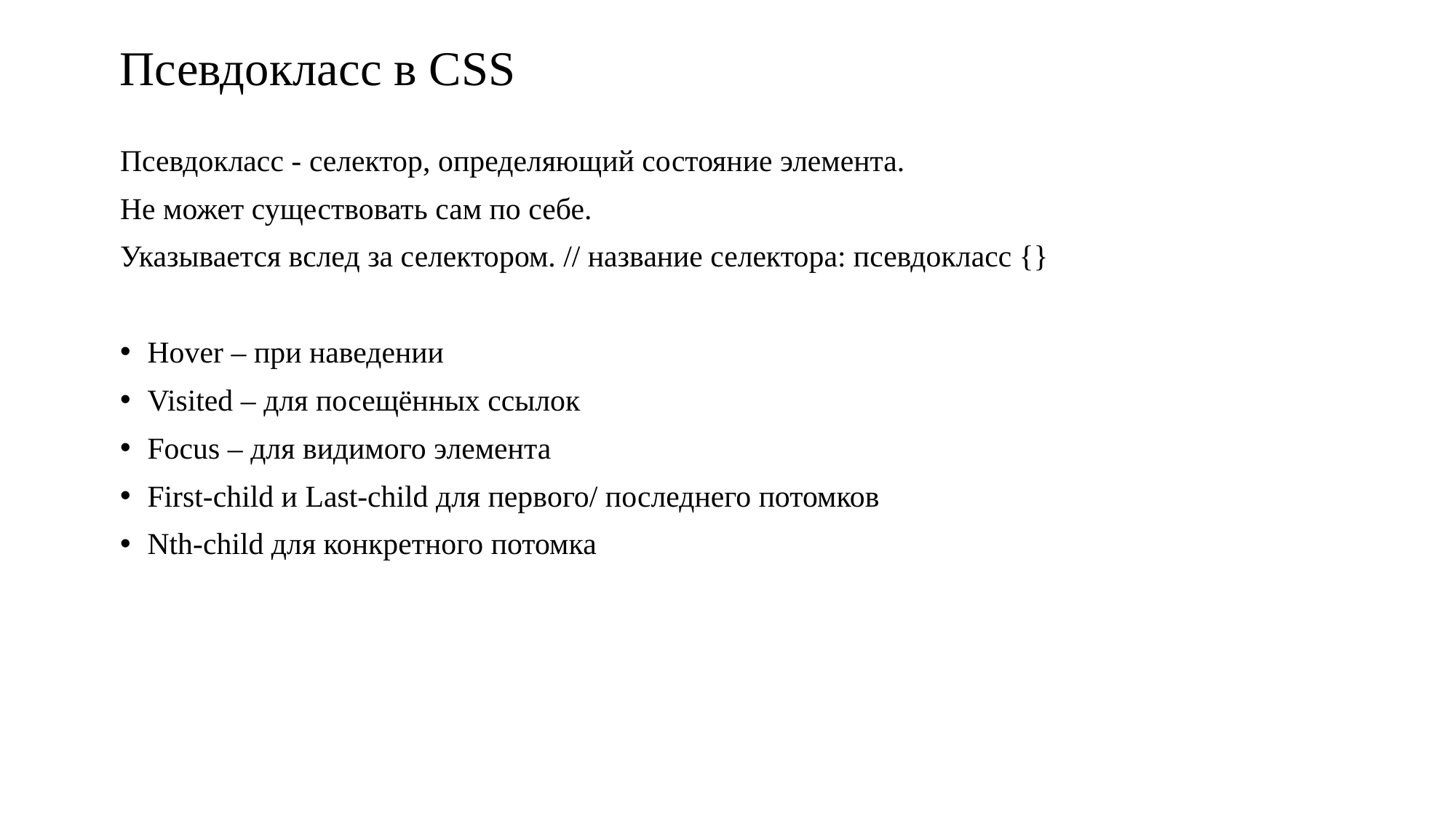

# Псевдокласс в CSS
Псевдокласс - селектор, определяющий состояние элемента.
Не может существовать сам по себе.
Указывается вслед за селектором. // название селектора: псевдокласс {}

Hover – при наведении
Visited – для посещённых ссылок
Focus – для видимого элемента
First-child и Last-child для первого/ последнего потомков
Nth-child для конкретного потомка